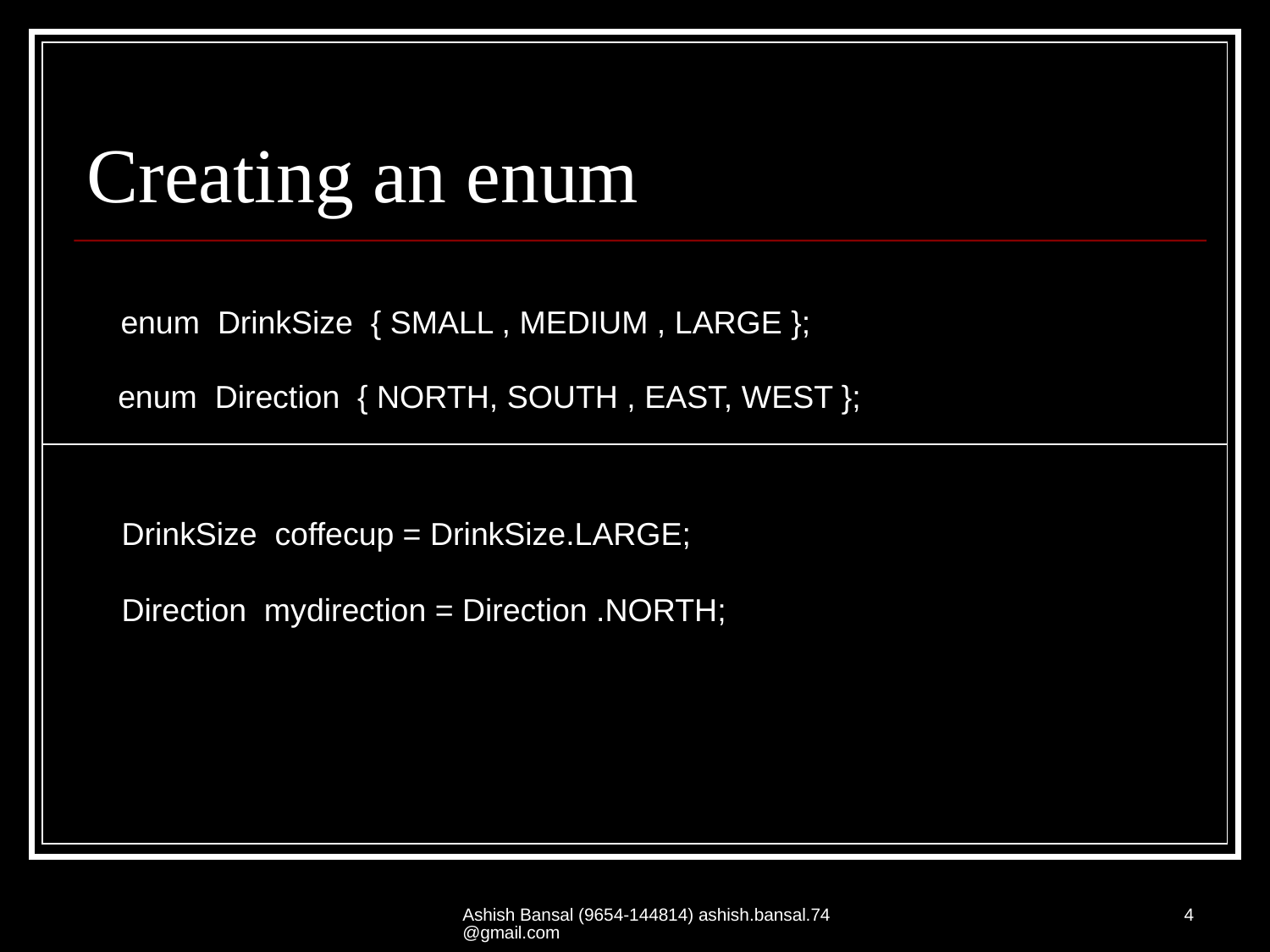

# Creating an enum
enum  DrinkSize  { SMALL , MEDIUM , LARGE };
enum  Direction  { NORTH, SOUTH , EAST, WEST };
DrinkSize  coffecup = DrinkSize.LARGE;

Direction  mydirection = Direction .NORTH;
Ashish Bansal (9654-144814) ashish.bansal.74@gmail.com
4